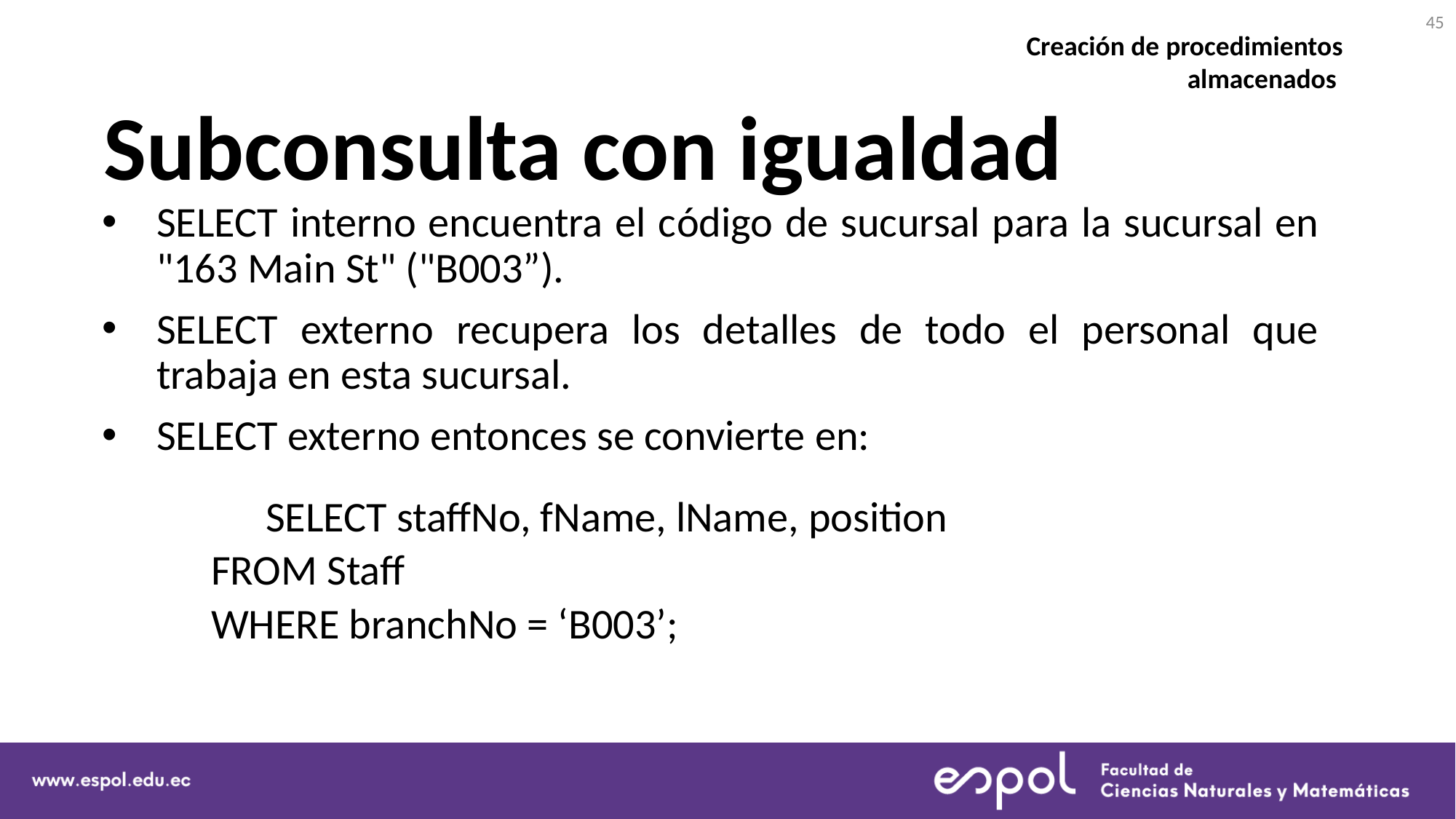

45
Creación de procedimientos almacenados
# Subconsulta con igualdad
SELECT interno encuentra el código de sucursal para la sucursal en "163 Main St" ("B003”).
SELECT externo recupera los detalles de todo el personal que trabaja en esta sucursal.
SELECT externo entonces se convierte en:

	SELECT staffNo, fName, lName, position
FROM Staff
WHERE branchNo = ‘B003’;